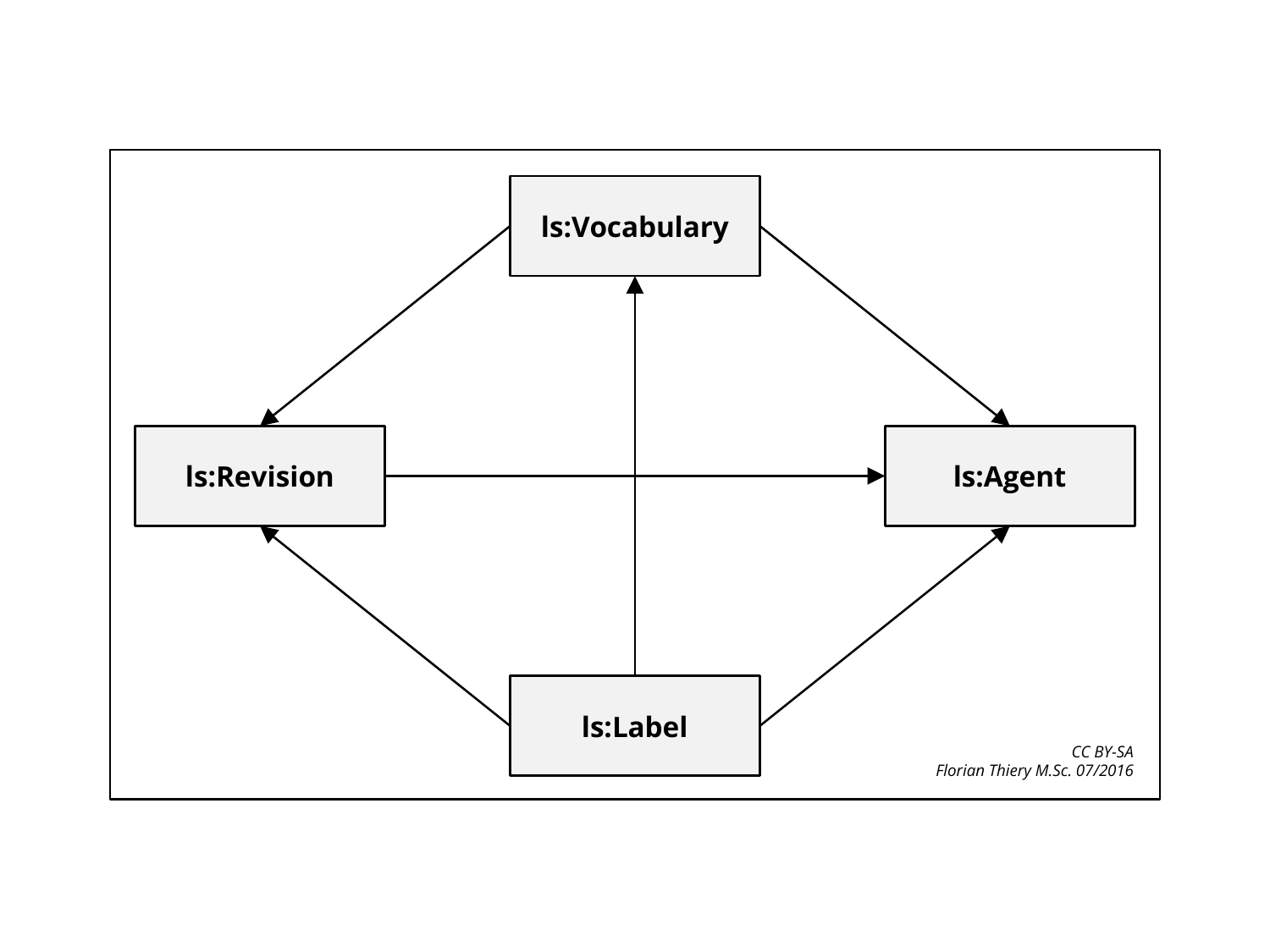

ls:Vocabulary
ls:Revision
ls:Agent
ls:Label
CC BY-SA
Florian Thiery M.Sc. 07/2016